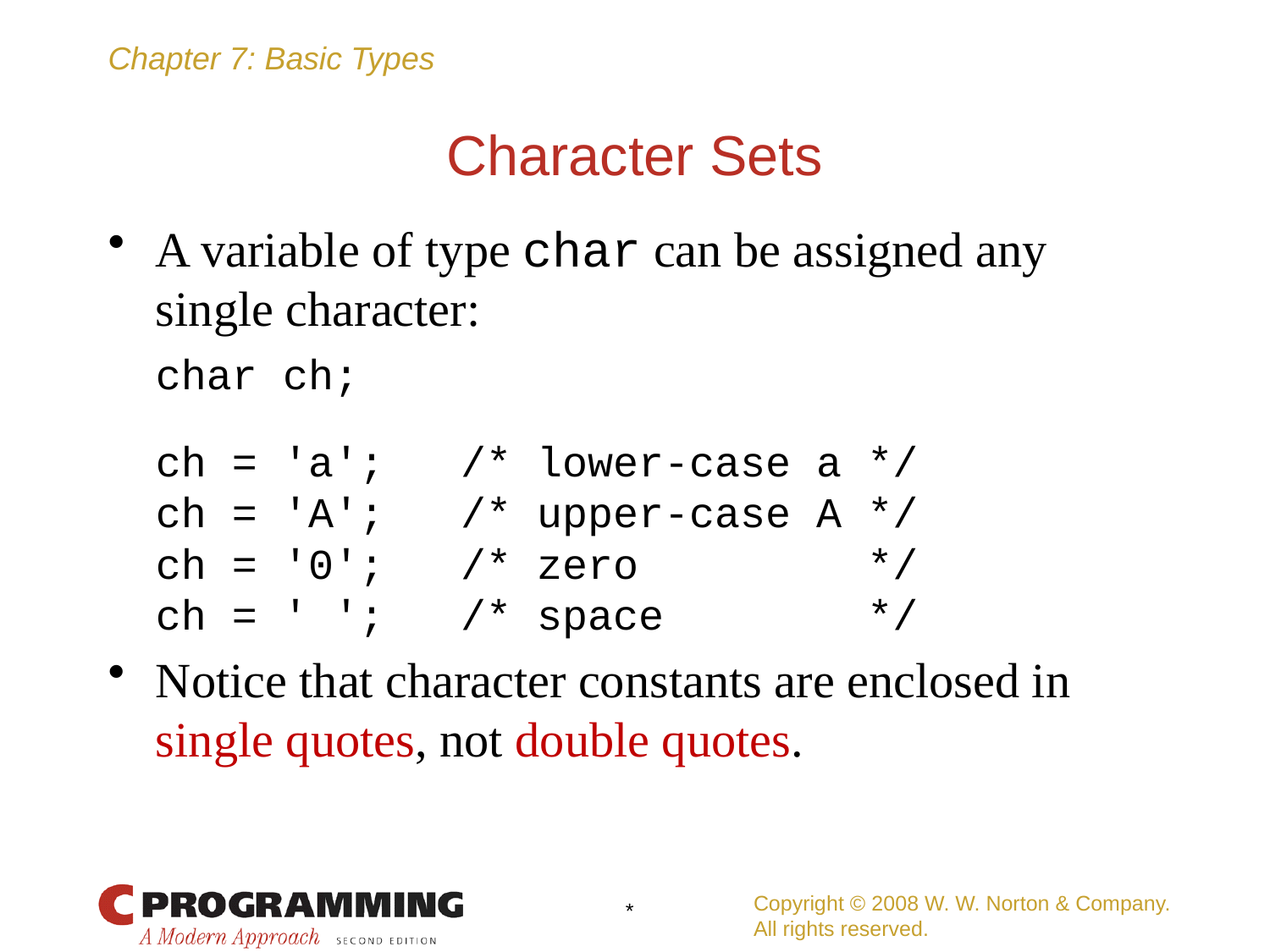

# Character Sets
A variable of type char can be assigned any single character:
	char ch;

	ch = 'a';   /* lower-case a */
	ch = 'A';   /* upper-case A */
	ch = '0';   /* zero         */
	ch = ' ';   /* space        */
Notice that character constants are enclosed in single quotes, not double quotes.
Copyright © 2008 W. W. Norton & Company.
All rights reserved.
*